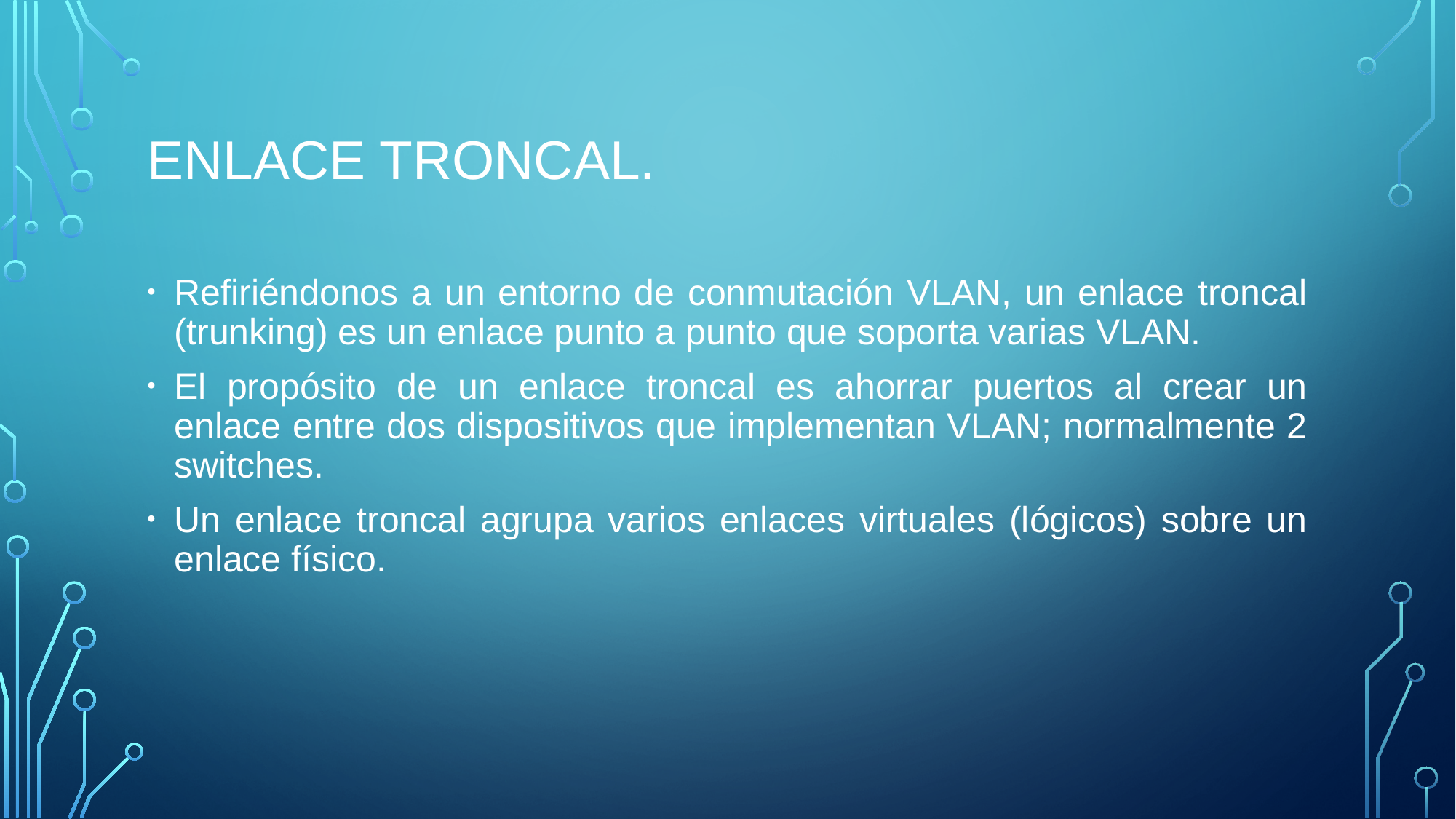

# Enlace troncal.
Refiriéndonos a un entorno de conmutación VLAN, un enlace troncal (trunking) es un enlace punto a punto que soporta varias VLAN.
El propósito de un enlace troncal es ahorrar puertos al crear un enlace entre dos dispositivos que implementan VLAN; normalmente 2 switches.
Un enlace troncal agrupa varios enlaces virtuales (lógicos) sobre un enlace físico.